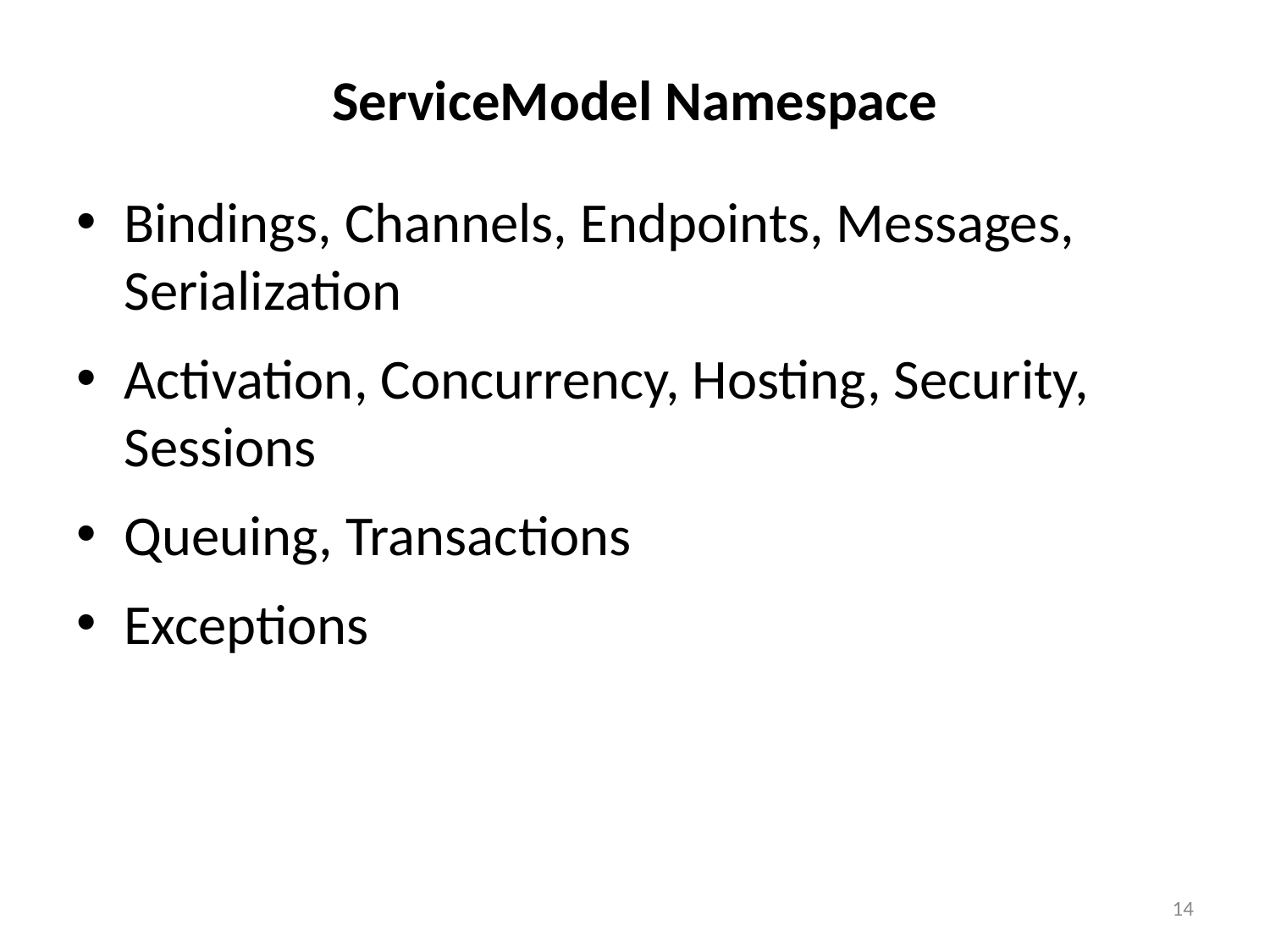

# ServiceModel Namespace
Bindings, Channels, Endpoints, Messages, Serialization
Activation, Concurrency, Hosting, Security, Sessions
Queuing, Transactions
Exceptions
14